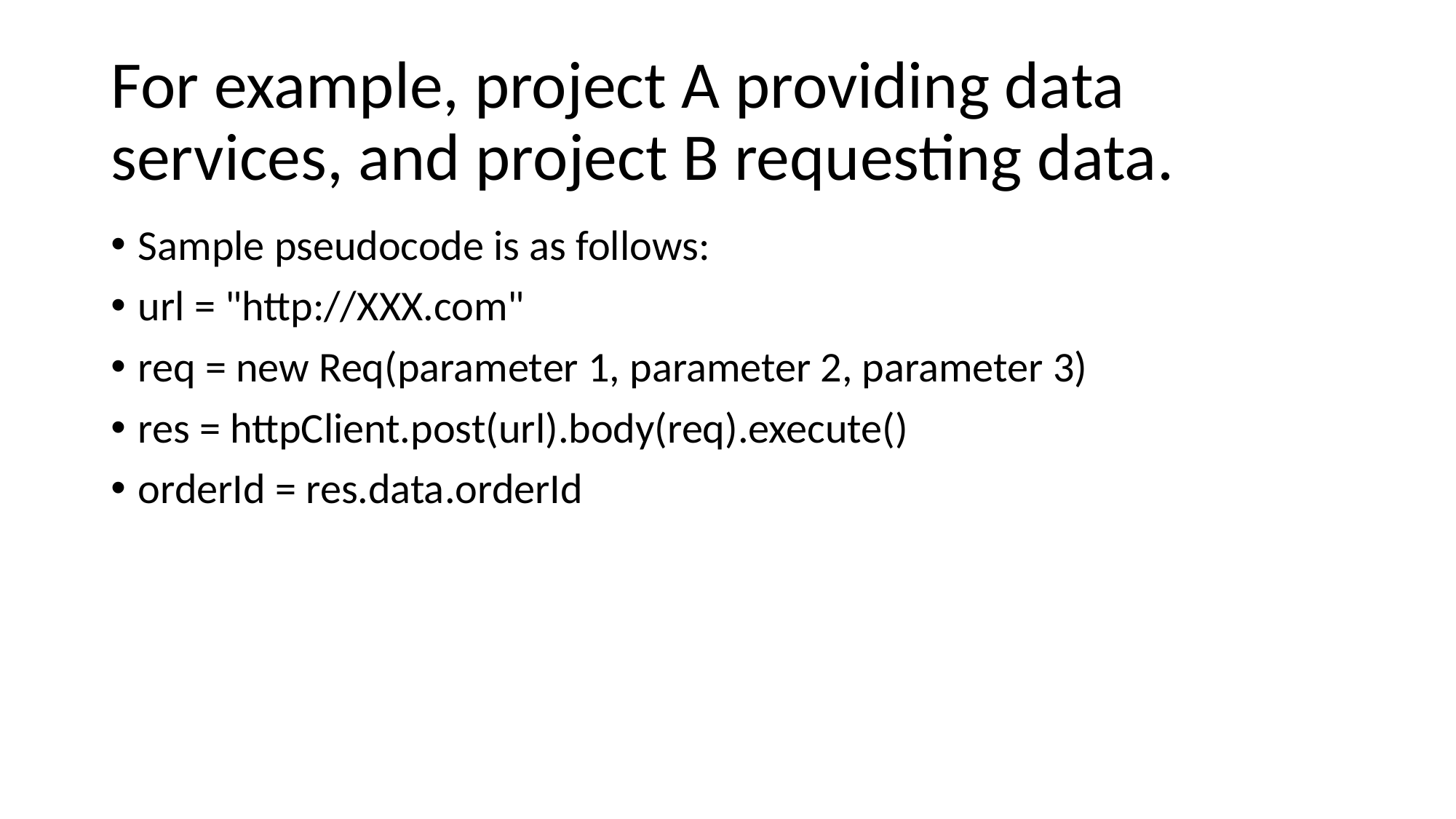

# For example, project A providing data services, and project B requesting data.
Sample pseudocode is as follows:
url = "http://XXX.com"
req = new Req(parameter 1, parameter 2, parameter 3)
res = httpClient.post(url).body(req).execute()
orderId = res.data.orderId